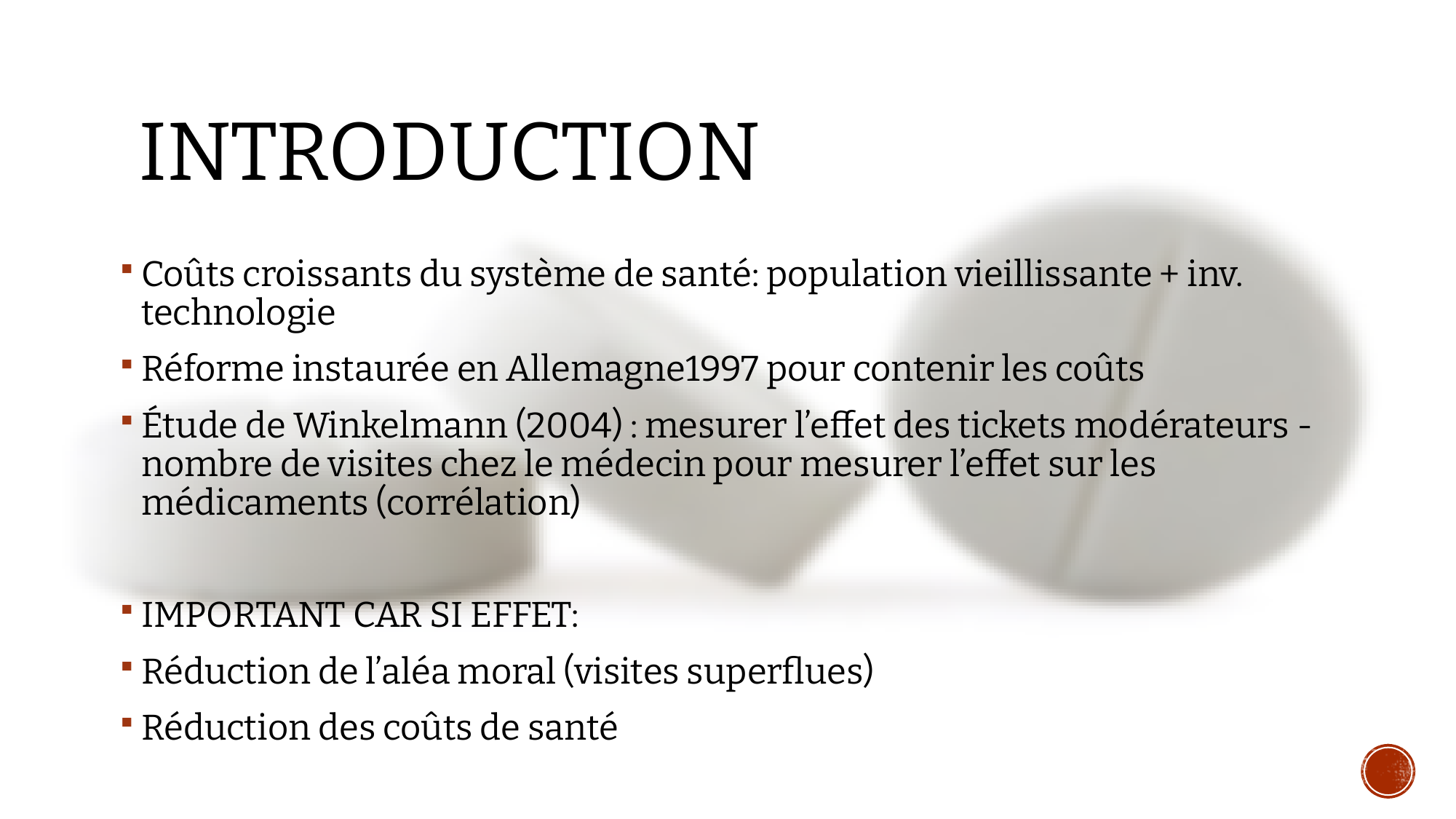

# Introduction
Coûts croissants du système de santé: population vieillissante + inv. technologie
Réforme instaurée en Allemagne1997 pour contenir les coûts
Étude de Winkelmann (2004) : mesurer l’effet des tickets modérateurs - nombre de visites chez le médecin pour mesurer l’effet sur les médicaments (corrélation)

IMPORTANT CAR SI EFFET:
Réduction de l’aléa moral (visites superflues)
Réduction des coûts de santé